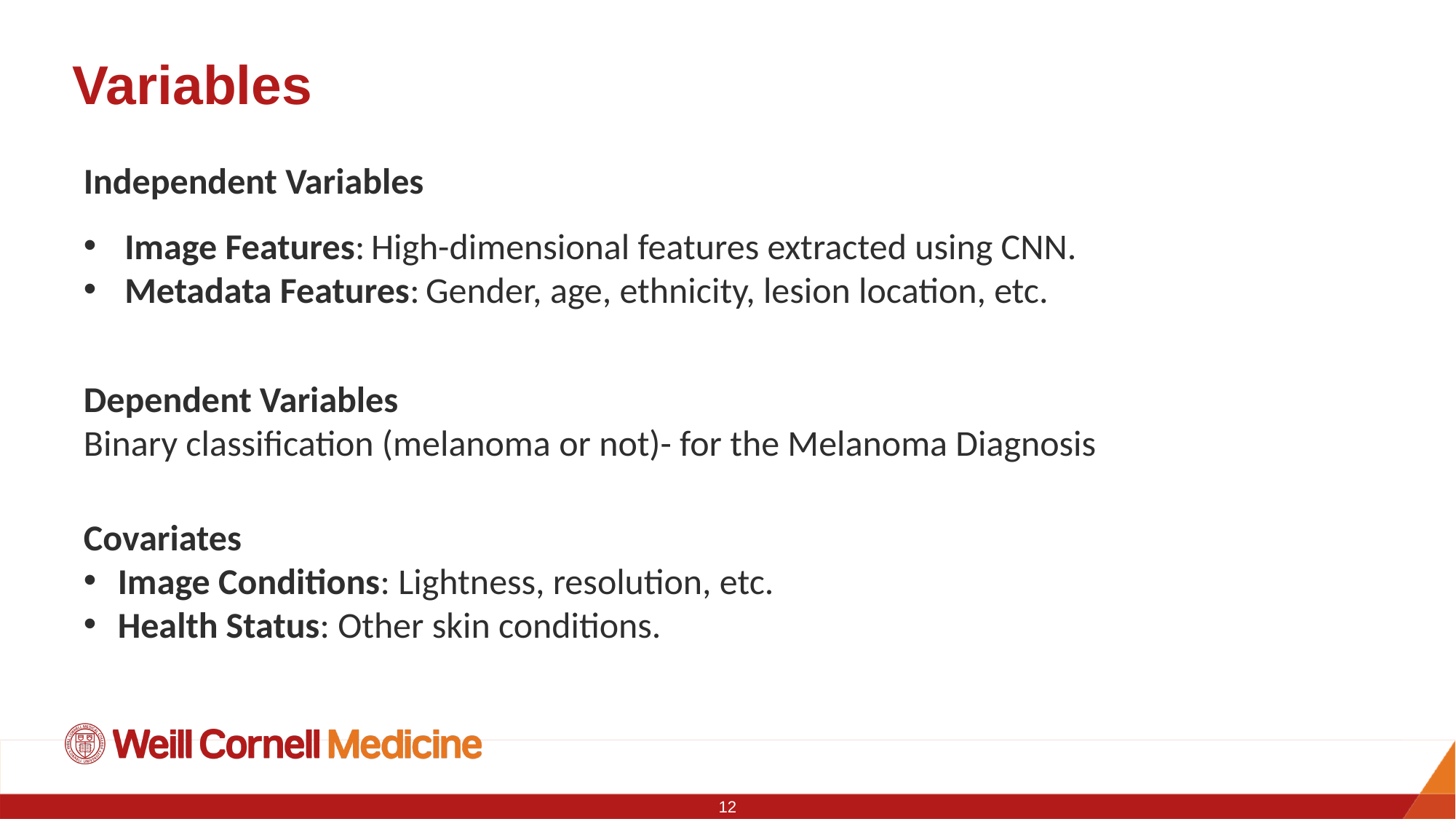

# Variables

Independent Variables
Image Features: High-dimensional features extracted using CNN.
Metadata Features: Gender, age, ethnicity, lesion location, etc.

Dependent Variables
Binary classification (melanoma or not)- for the Melanoma Diagnosis

Covariates
Image Conditions: Lightness, resolution, etc.
Health Status: Other skin conditions.